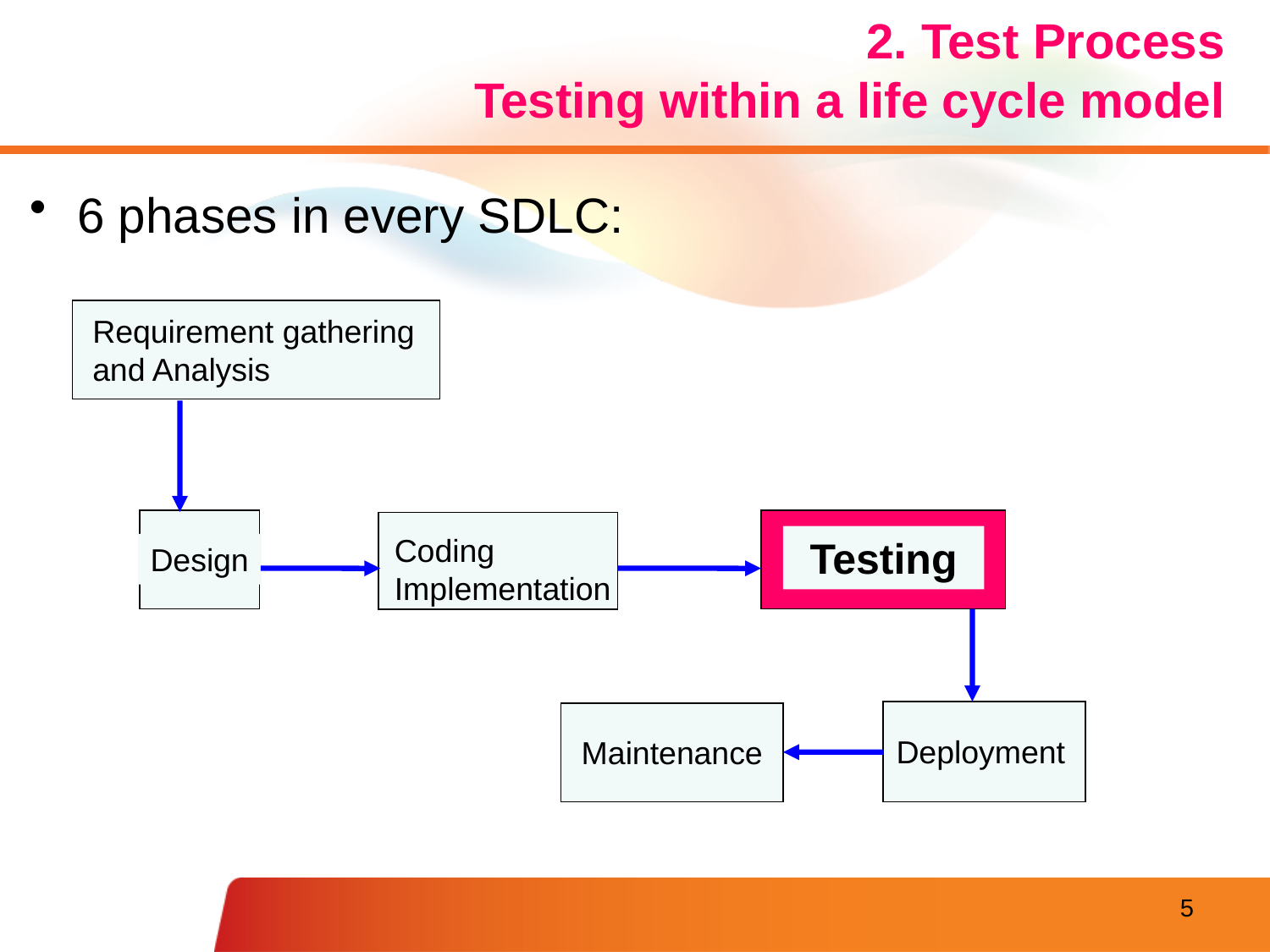

# 2. Test Process Testing within a life cycle model
6 phases in every SDLC:

Requirement gathering
and Analysis

Coding
Implementation
Testing
Design

Deployment
Maintenance

5